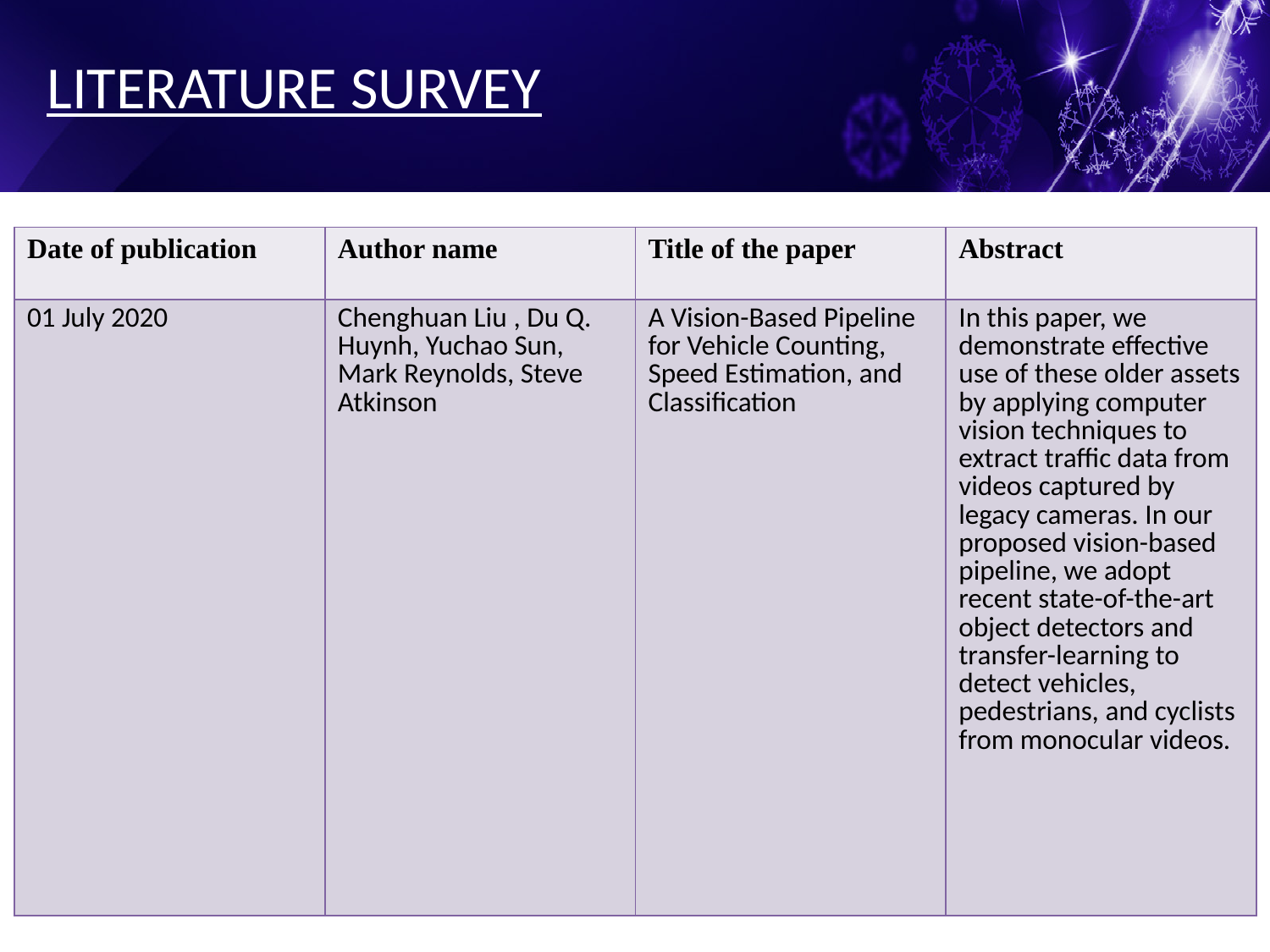

LITERATURE SURVEY
| Date of publication | Author name | Title of the paper | Abstract |
| --- | --- | --- | --- |
| 01 July 2020 | Chenghuan Liu , Du Q. Huynh, Yuchao Sun, Mark Reynolds, Steve Atkinson | A Vision-Based Pipeline for Vehicle Counting, Speed Estimation, and Classification | In this paper, we demonstrate effective use of these older assets by applying computer vision techniques to extract traffic data from videos captured by legacy cameras. In our proposed vision-based pipeline, we adopt recent state-of-the-art object detectors and transfer-learning to detect vehicles, pedestrians, and cyclists from monocular videos. |